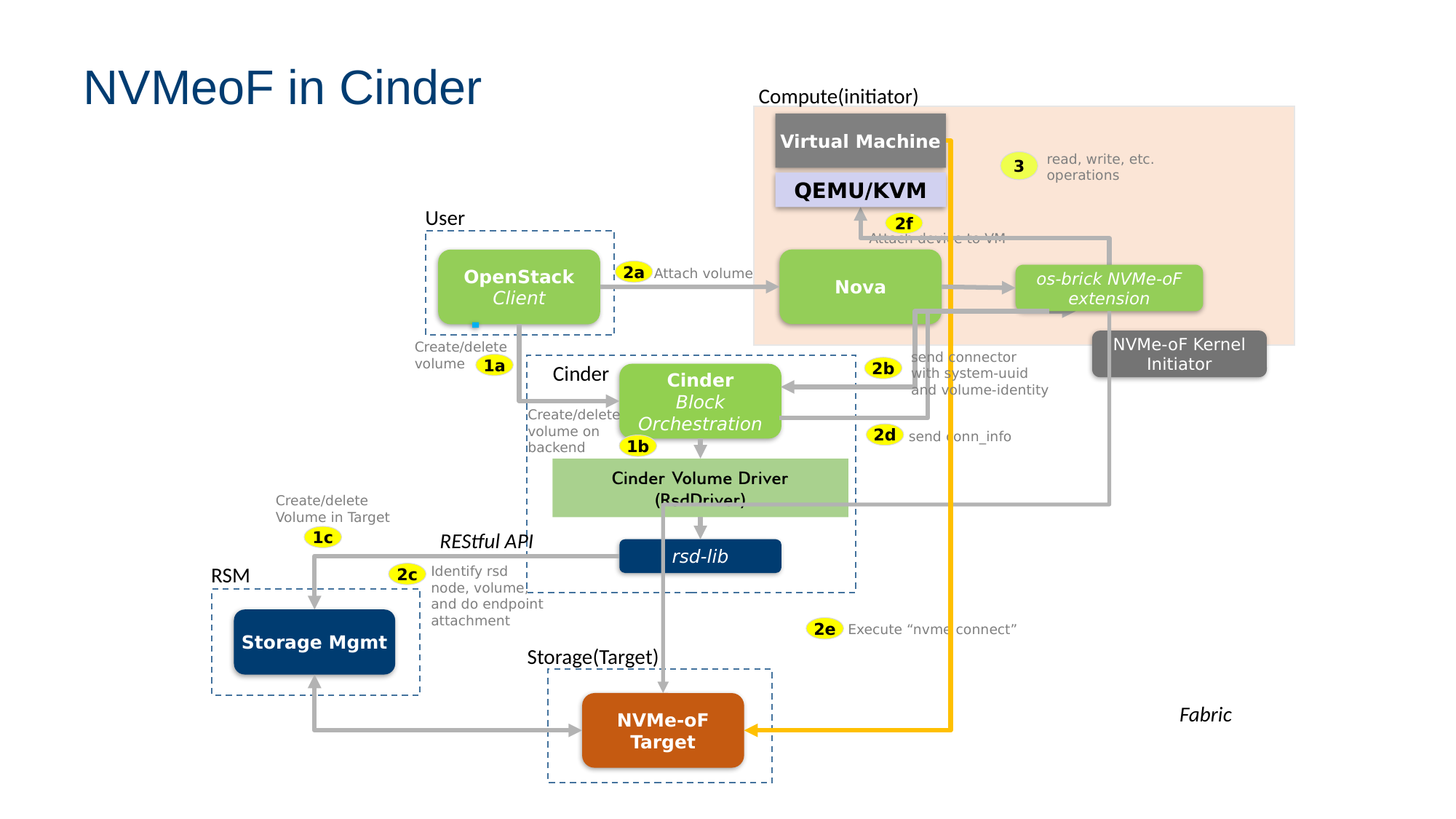

# NVMeoF in Cinder
Compute(initiator)

Virtual Machine
read, write, etc. operations
3
QEMU/KVM
User
2f
Attach device to VM

Nova
OpenStack
Client
Attach volume
2a
os-brick NVMe-oF extension

NVMe-oF Kernel Initiator
Create/delete volume
send connector
with system-uuid
and volume-identity
1a
Cinder

2b
Cinder
Block Orchestration
Create/delete volume on backend
send conn_info
2d
1b
Cinder Volume Driver
(RsdDriver)
Create/delete Volume in Target
REStful API
1c
rsd-lib
RSM
Identify rsd node, volume, and do endpoint attachment
2c

Storage Mgmt
Execute “nvme connect”
2e
Storage(Target)

NVMe-oF Target
Fabric
5